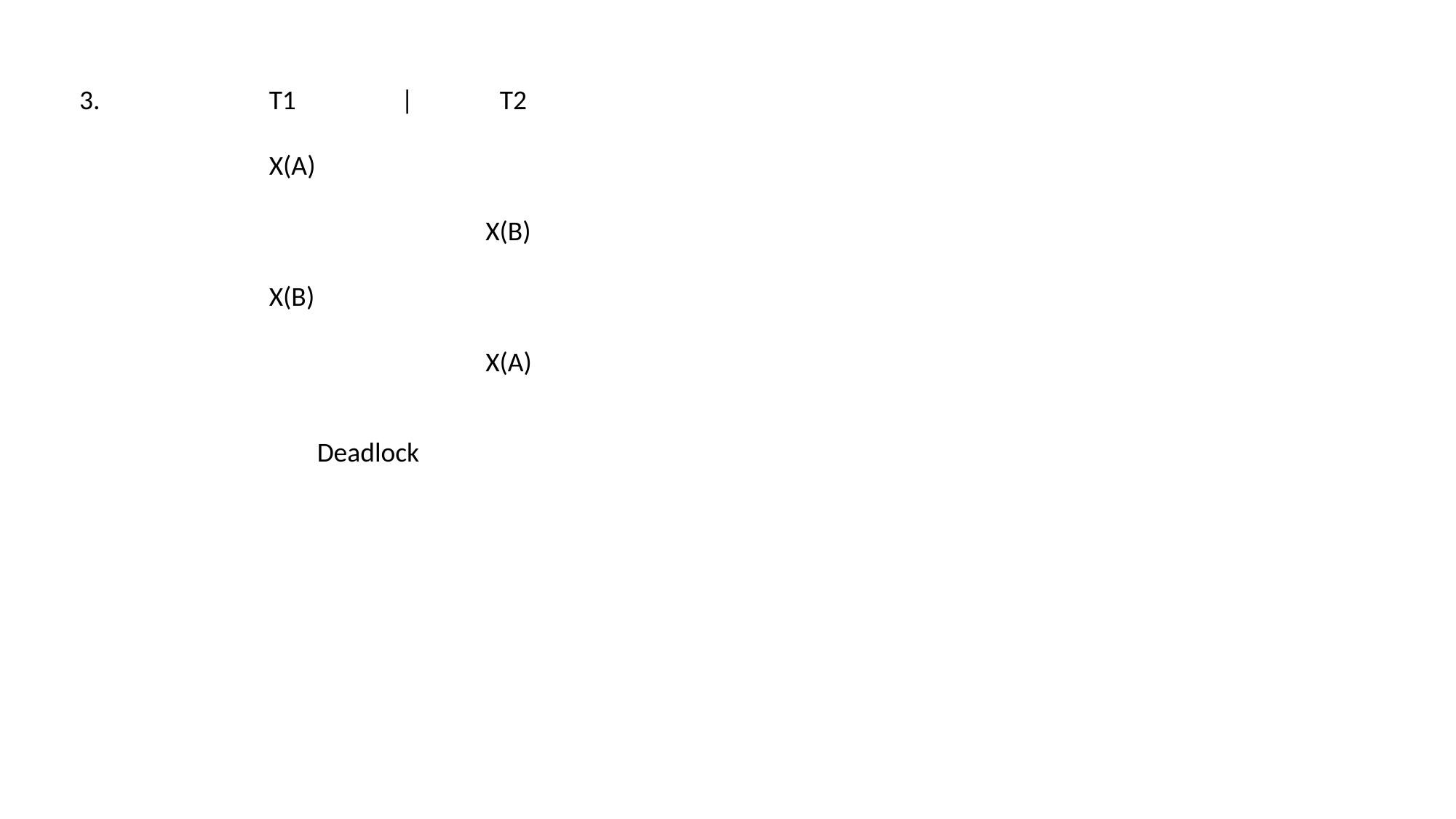

3.
T1                 |              T2

X(A)

                                   X(B)

X(B)

                                   X(A)
Deadlock